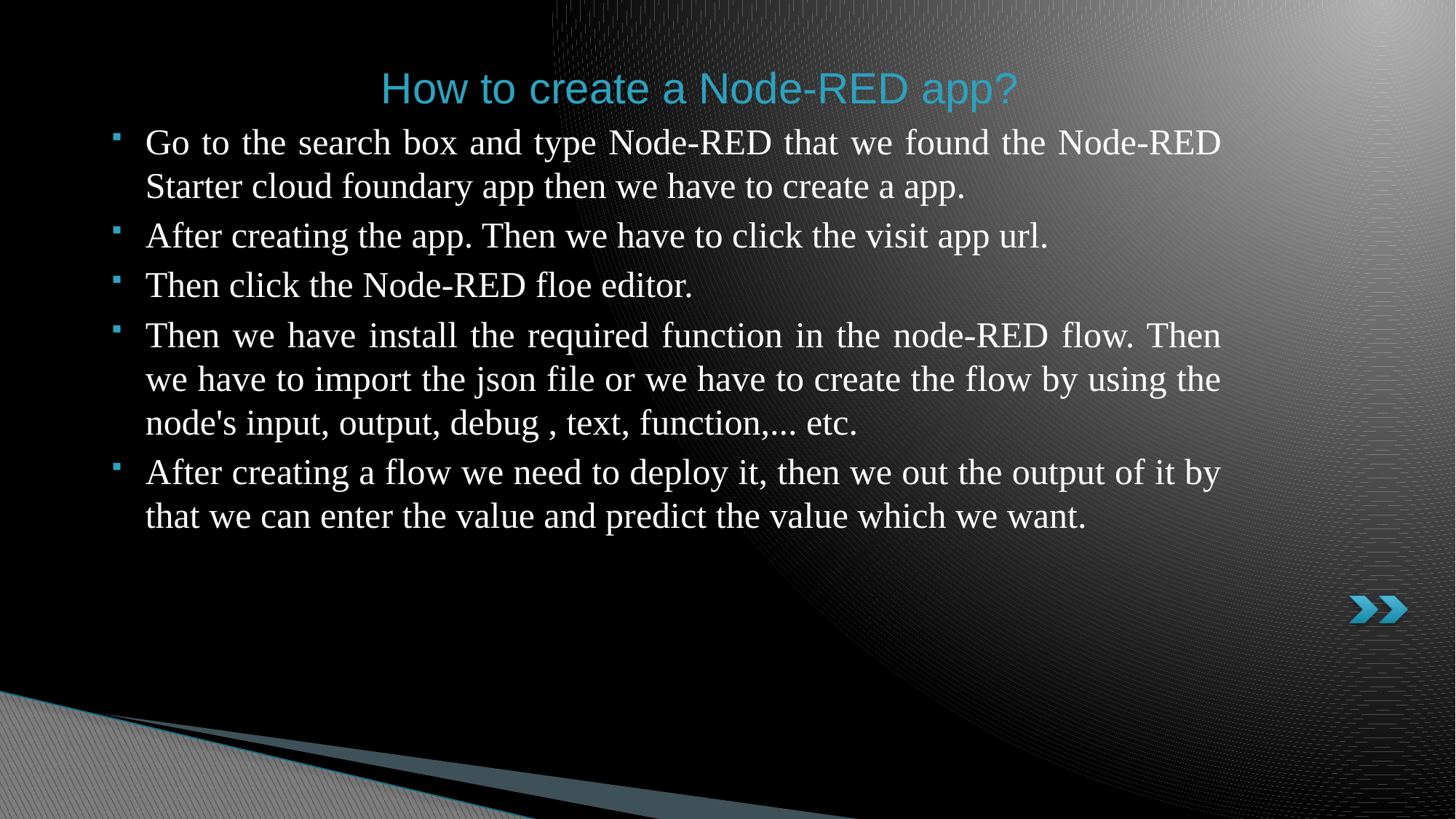

# How to create a Node-RED app?
Go to the search box and type Node-RED that we found the Node-RED Starter cloud foundary app then we have to create a app.
After creating the app. Then we have to click the visit app url.
Then click the Node-RED floe editor.
Then we have install the required function in the node-RED flow. Then we have to import the json file or we have to create the flow by using the node's input, output, debug , text, function,... etc.
After creating a flow we need to deploy it, then we out the output of it by that we can enter the value and predict the value which we want.